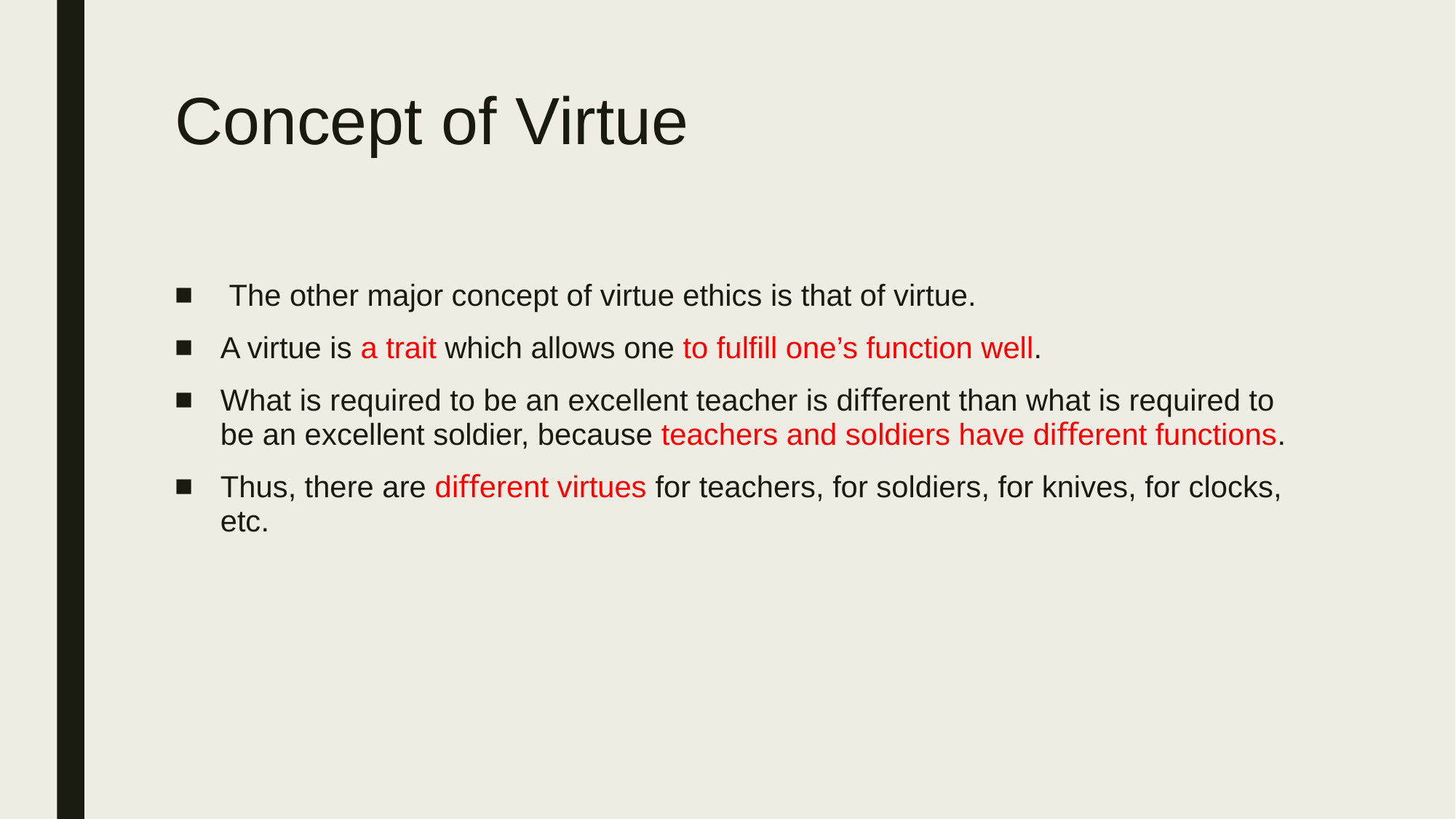

# Concept of Virtue
 The other major concept of virtue ethics is that of virtue.
A virtue is a trait which allows one to fulﬁll one’s function well.
What is required to be an excellent teacher is diﬀerent than what is required to be an excellent soldier, because teachers and soldiers have diﬀerent functions.
Thus, there are diﬀerent virtues for teachers, for soldiers, for knives, for clocks, etc.